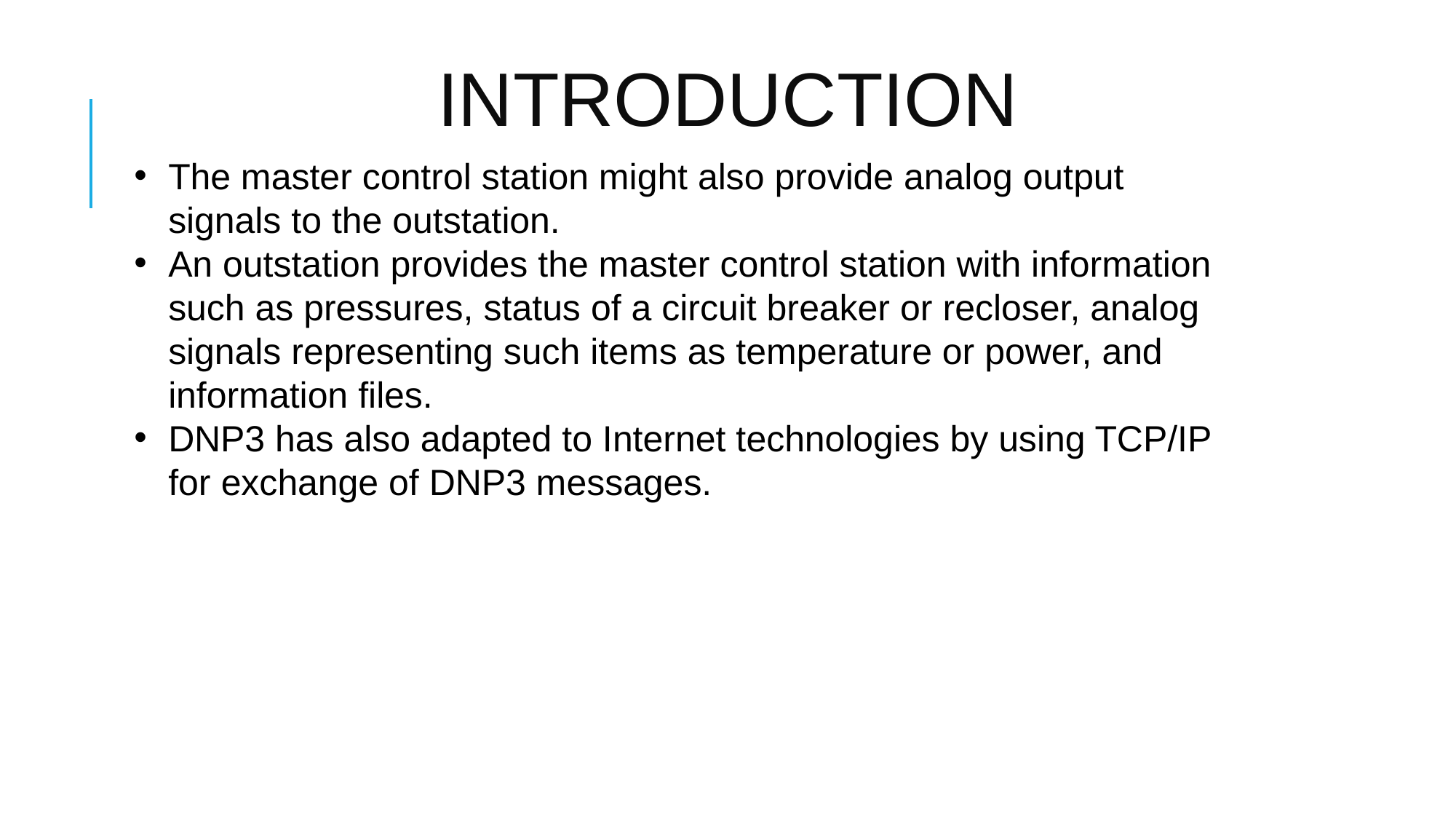

# Introduction
The master control station might also provide analog output signals to the outstation.
An outstation provides the master control station with information such as pressures, status of a circuit breaker or recloser, analog signals representing such items as temperature or power, and information files.
DNP3 has also adapted to Internet technologies by using TCP/IP for exchange of DNP3 messages.